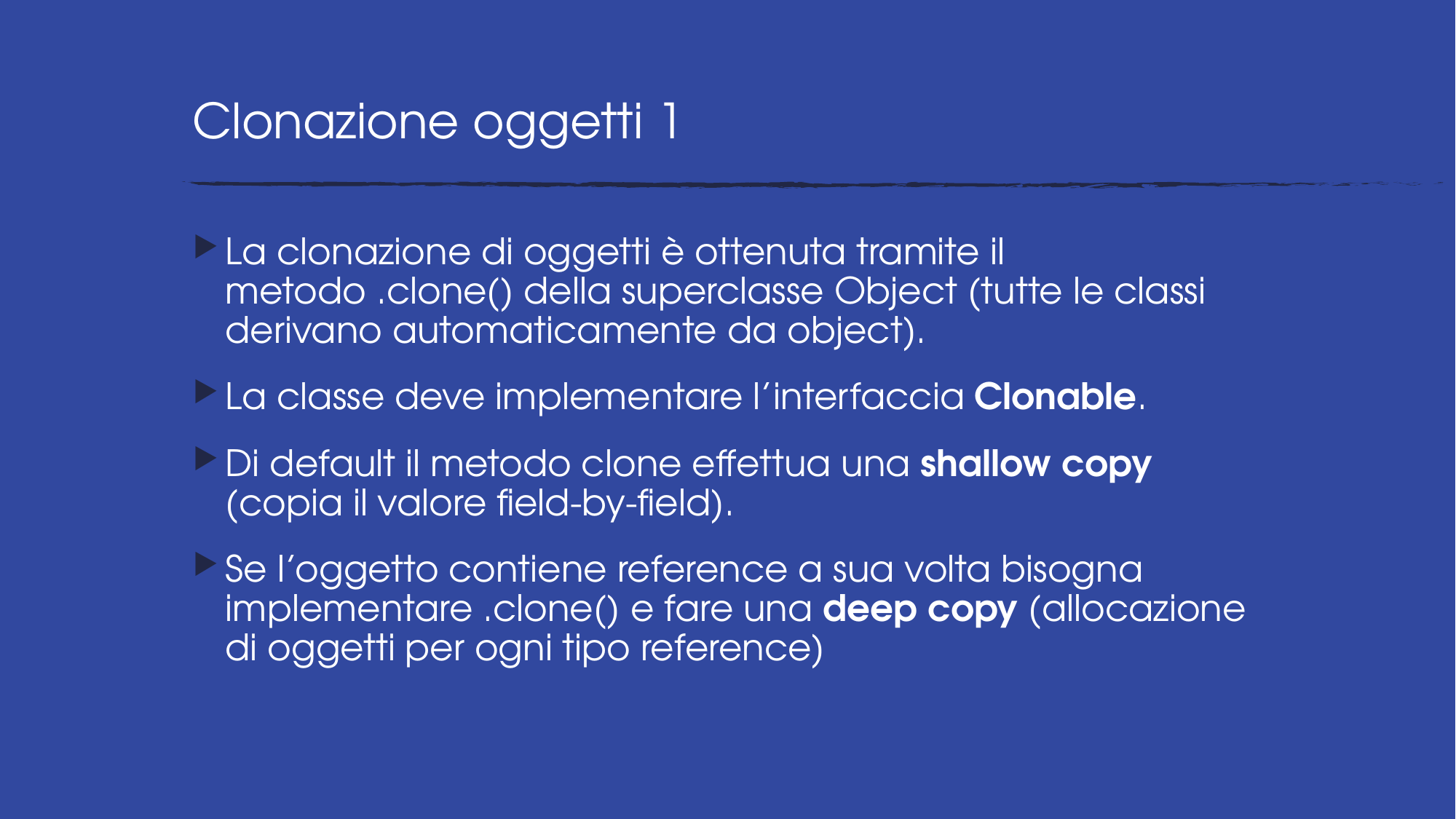

# Clonazione oggetti 1
La clonazione di oggetti è ottenuta tramite il metodo .clone() della superclasse Object (tutte le classi derivano automaticamente da object).
La classe deve implementare l’interfaccia Clonable.
Di default il metodo clone effettua una shallow copy (copia il valore field-by-field).
Se l’oggetto contiene reference a sua volta bisogna implementare .clone() e fare una deep copy (allocazione di oggetti per ogni tipo reference)